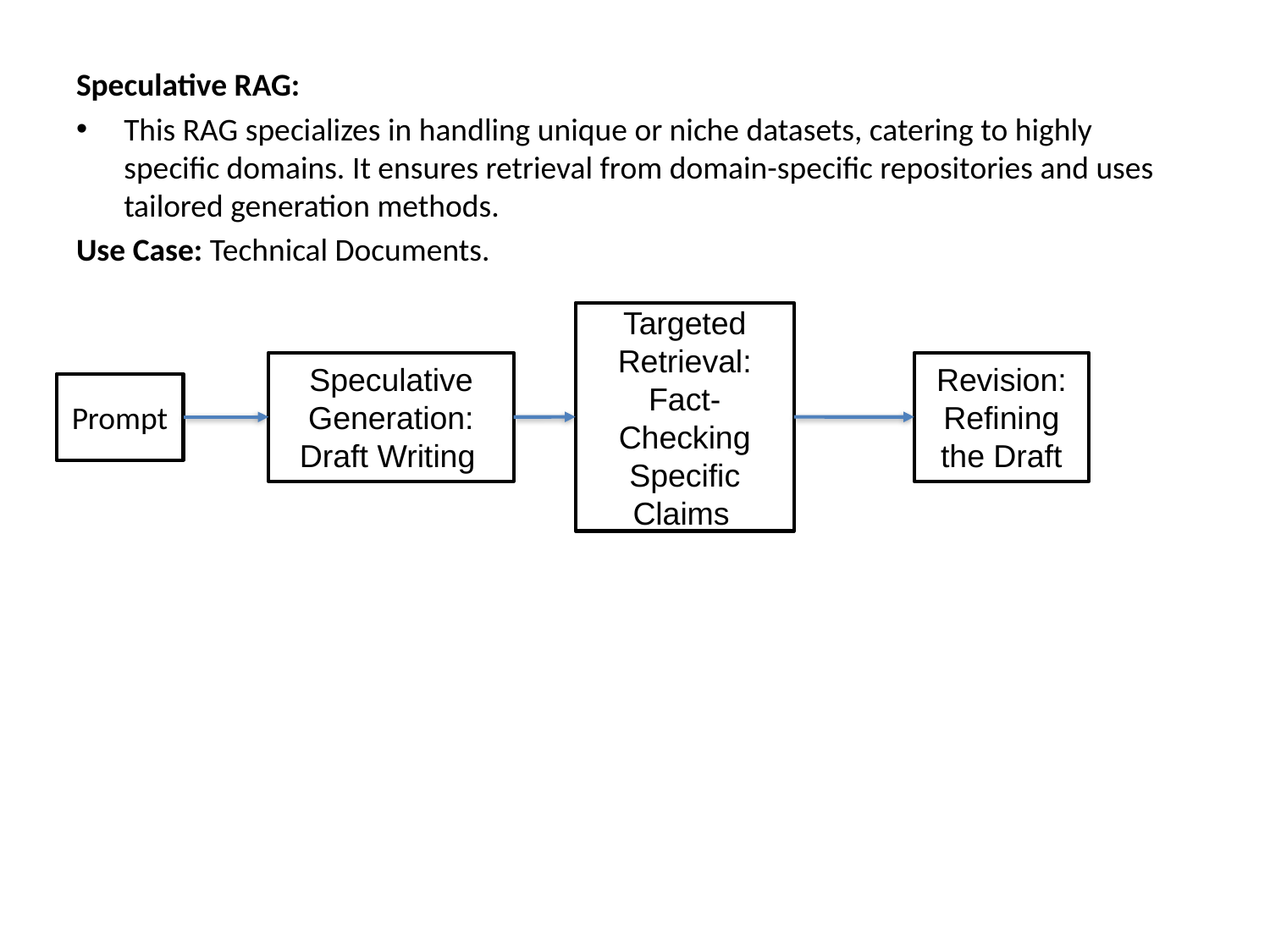

Speculative RAG:
This RAG specializes in handling unique or niche datasets, catering to highly specific domains. It ensures retrieval from domain-specific repositories and uses tailored generation methods.
Use Case: Technical Documents.

Targeted Retrieval: Fact-Checking Specific Claims
Speculative Generation: Draft Writing
Revision: Refining the Draft
Prompt